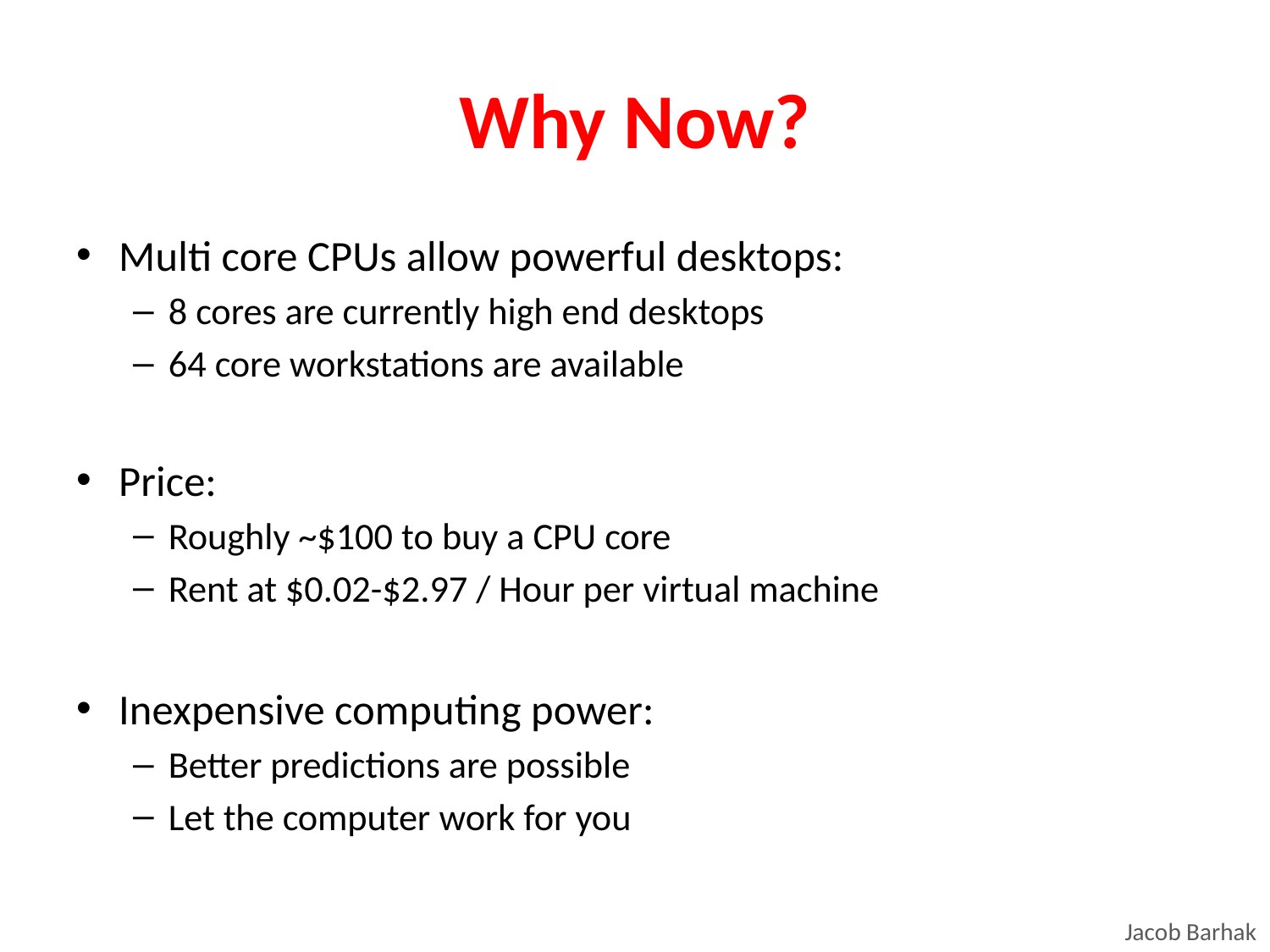

# Why Now?
Multi core CPUs allow powerful desktops:
8 cores are currently high end desktops
64 core workstations are available

Price:
Roughly ~$100 to buy a CPU core
Rent at $0.02-$2.97 / Hour per virtual machine

Inexpensive computing power:
Better predictions are possible
Let the computer work for you